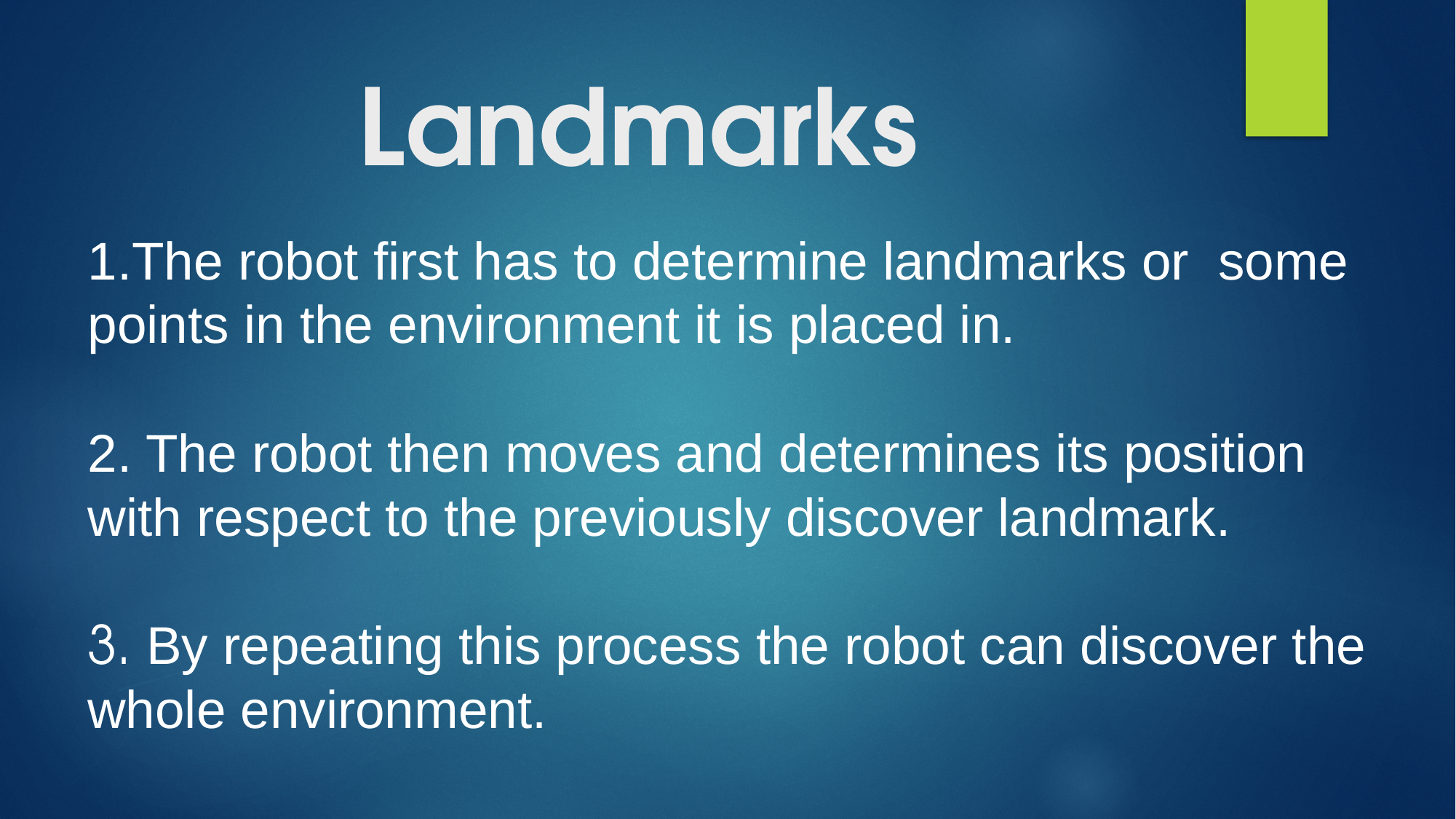

# Landmarks
1.The robot first has to determine landmarks or  some points in the environment it is placed in.
2. The robot then moves and determines its position with respect to the previously discover landmark.
3. By repeating this process the robot can discover the whole environment.